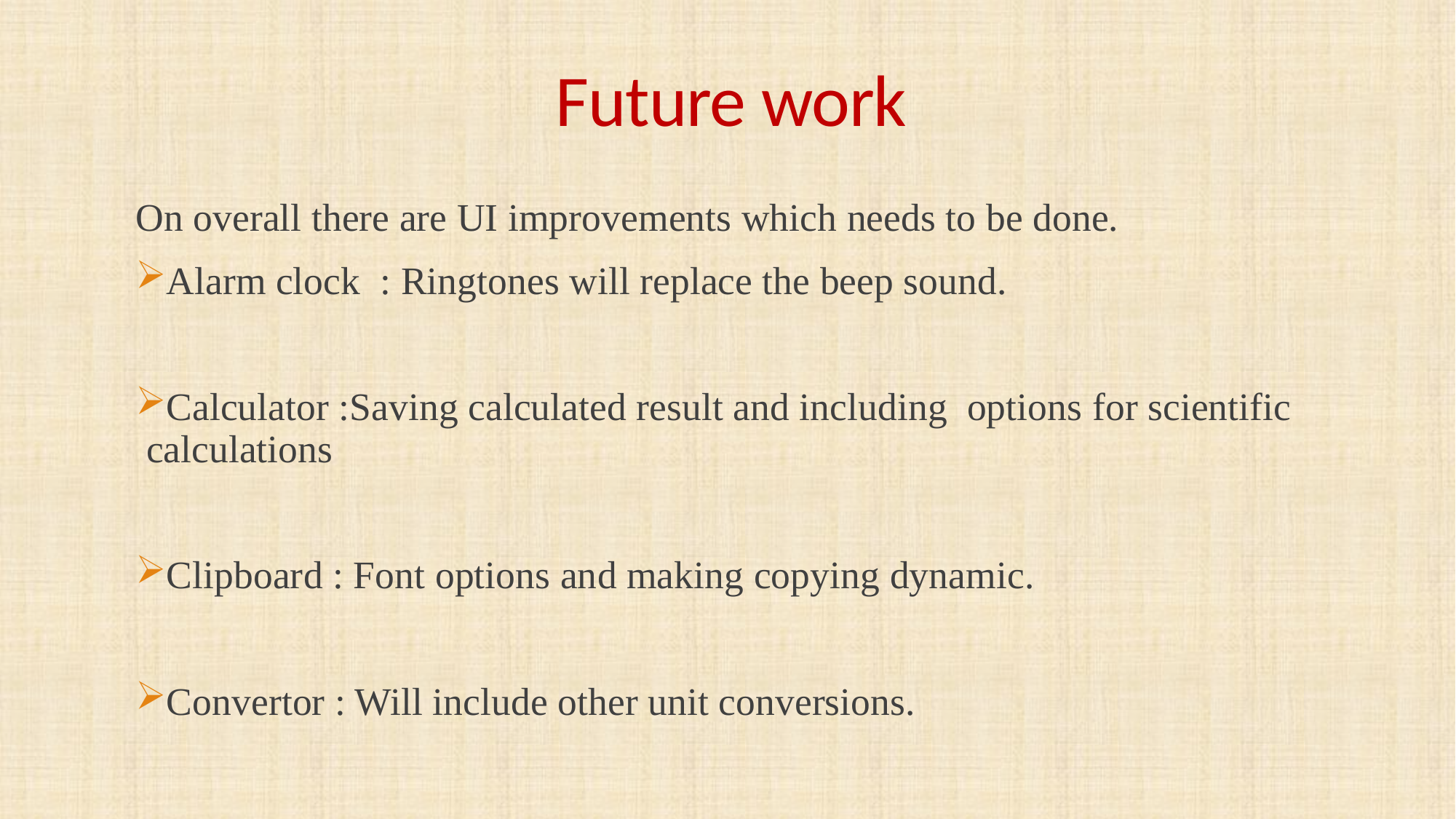

# Future work
On overall there are UI improvements which needs to be done.
Alarm clock  : Ringtones will replace the beep sound.

Calculator :Saving calculated result and including  options for scientific calculations

Clipboard : Font options and making copying dynamic.

Convertor : Will include other unit conversions.